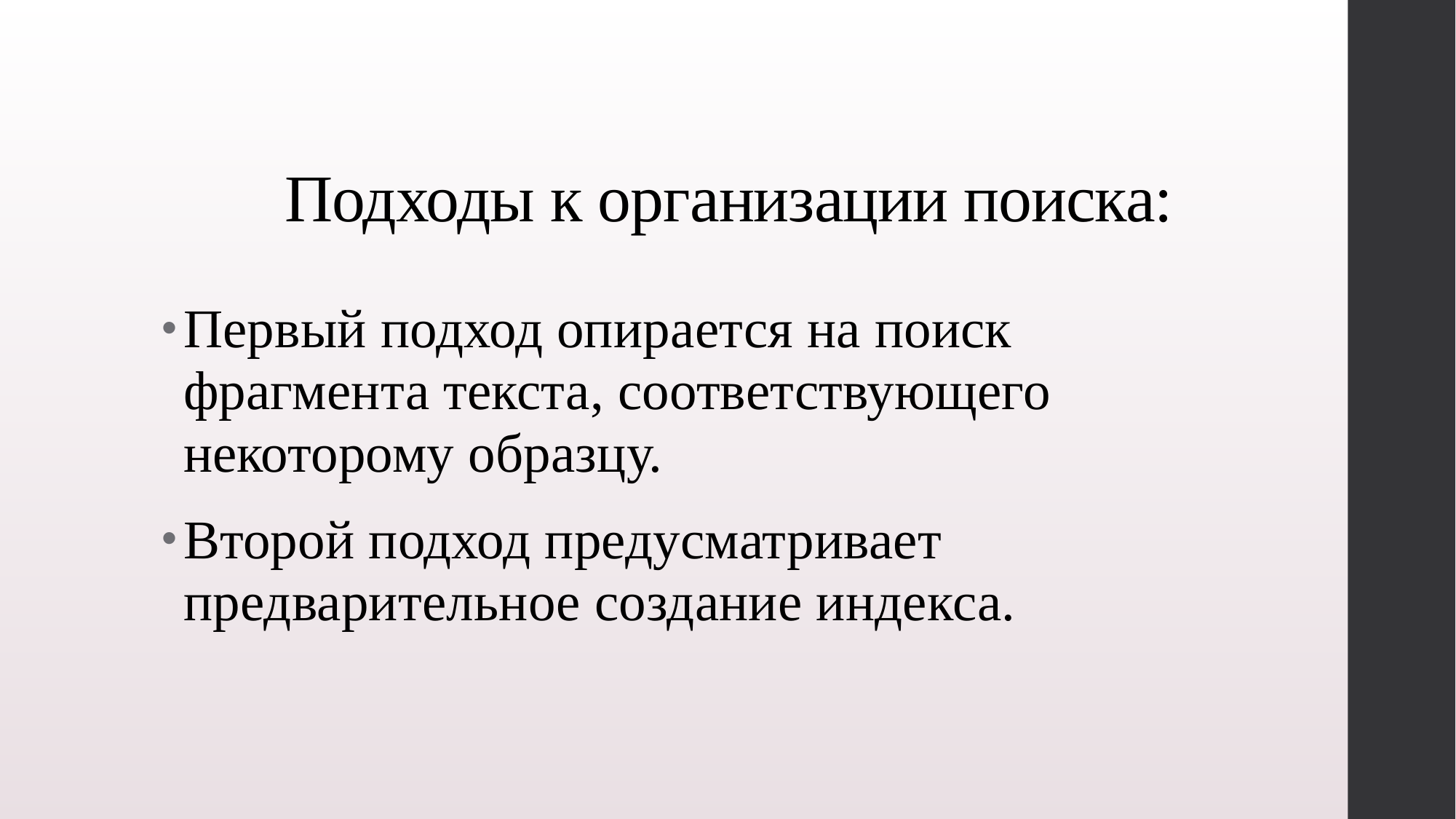

# Подходы к организации поиска:
Первый подход опирается на поиск фрагмента текста, соответствующего некоторому образцу.
Второй подход предусматривает предварительное создание индекса.